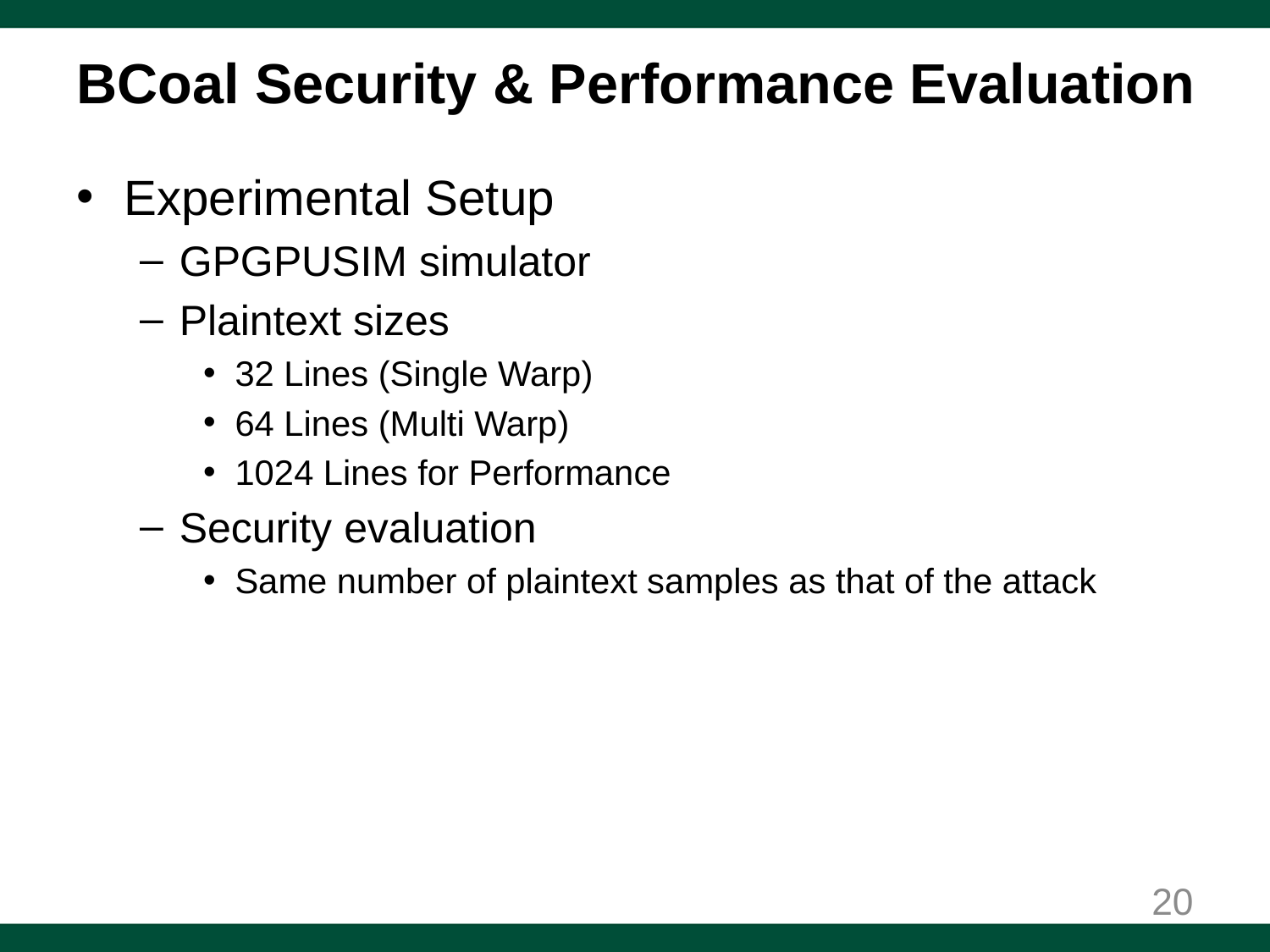

# BCoal Security & Performance Evaluation
Experimental Setup
GPGPUSIM simulator
Plaintext sizes
32 Lines (Single Warp)
64 Lines (Multi Warp)
1024 Lines for Performance
Security evaluation
Same number of plaintext samples as that of the attack
20